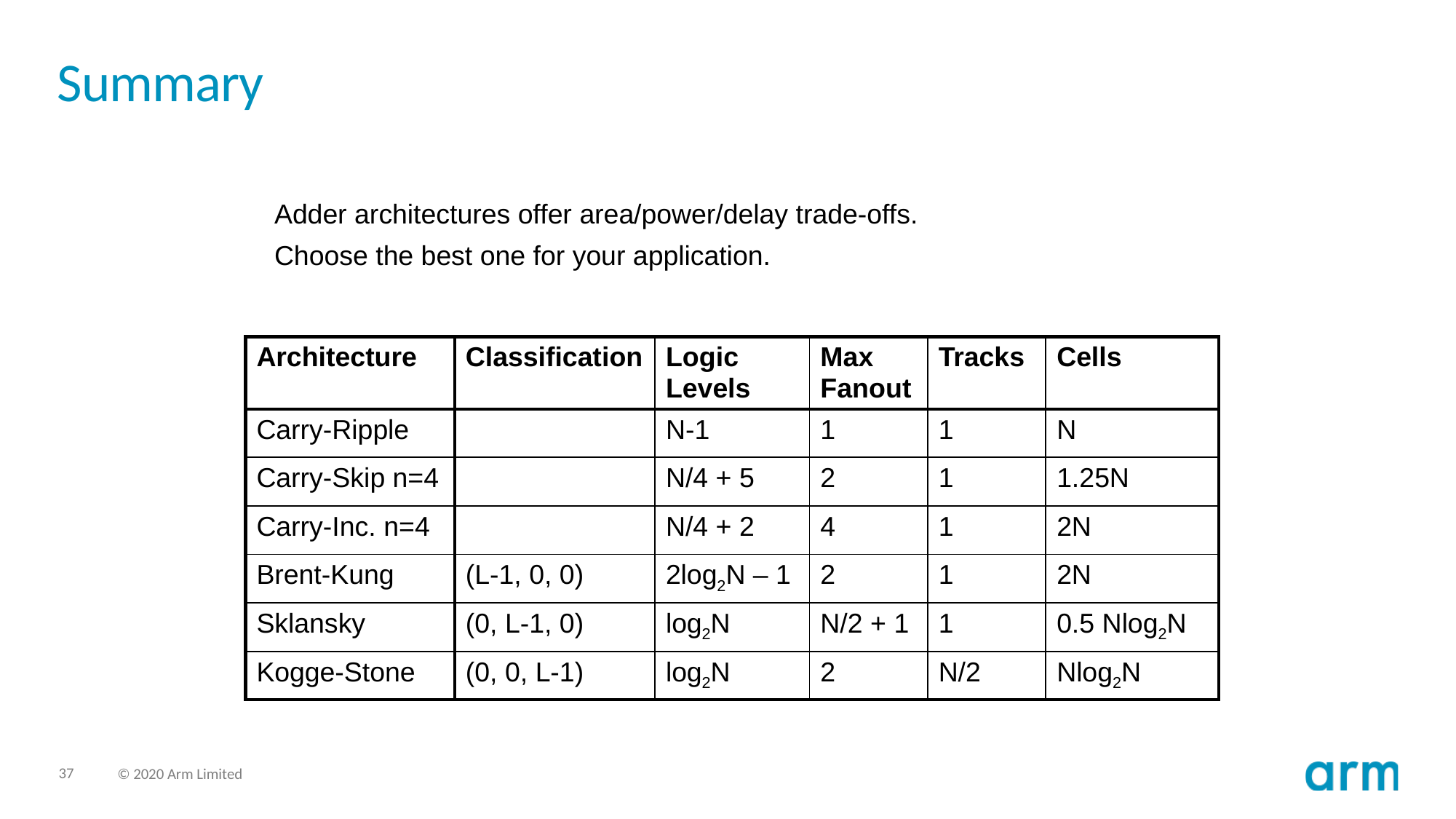

# Summary
Adder architectures offer area/power/delay trade-offs.
Choose the best one for your application.
| Architecture | Classification | Logic Levels | Max Fanout | Tracks | Cells |
| --- | --- | --- | --- | --- | --- |
| Carry-Ripple |  | N-1 | 1 | 1 | N |
| Carry-Skip n=4 |  | N/4 + 5 | 2 | 1 | 1.25N |
| Carry-Inc. n=4 |  | N/4 + 2 | 4 | 1 | 2N |
| Brent-Kung | (L-1, 0, 0) | 2log2N – 1 | 2 | 1 | 2N |
| Sklansky | (0, L-1, 0) | log2N | N/2 + 1 | 1 | 0.5 Nlog2N |
| Kogge-Stone | (0, 0, L-1) | log2N | 2 | N/2 | Nlog2N |